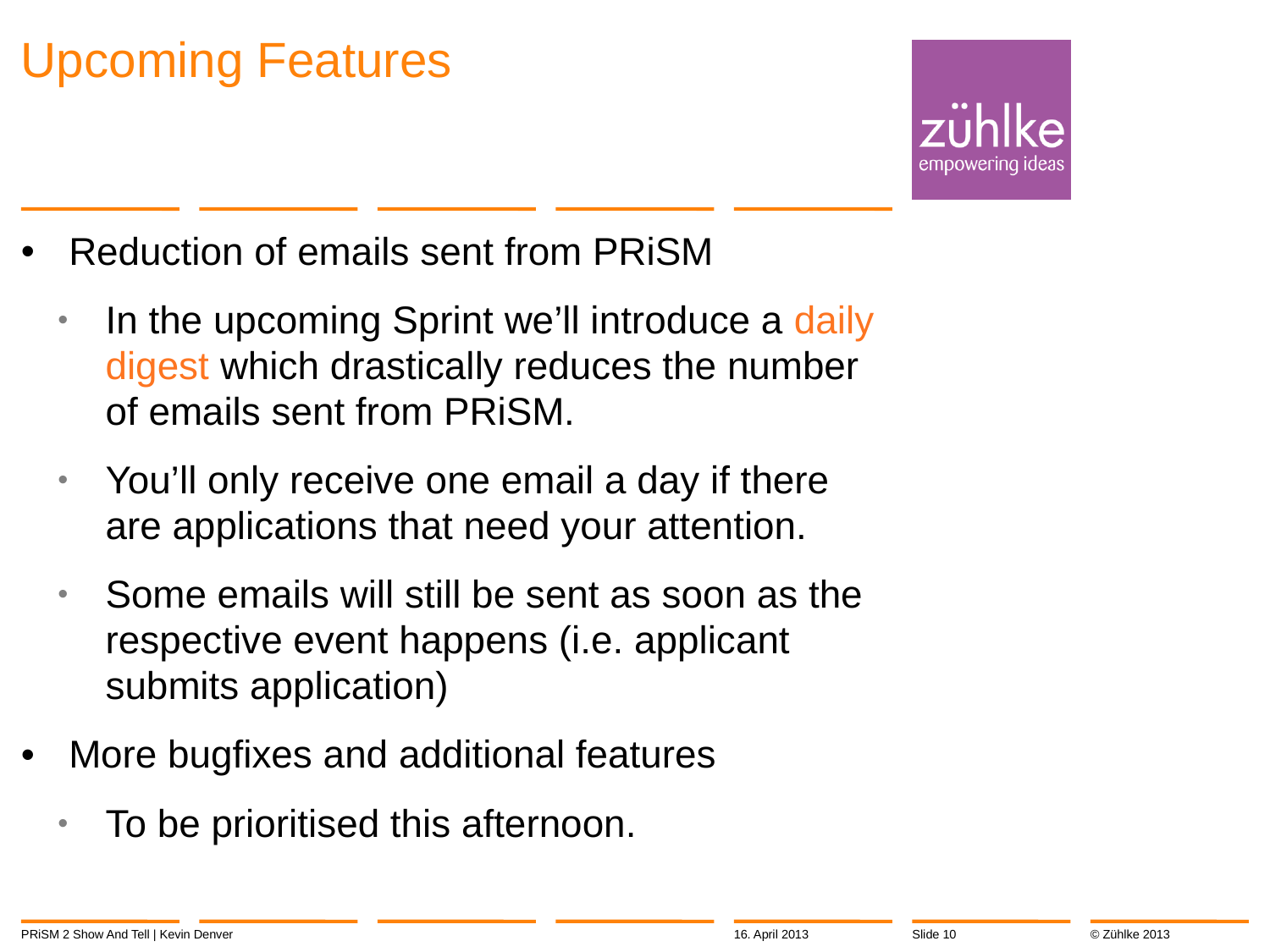

# Upcoming Features
Reduction of emails sent from PRiSM
In the upcoming Sprint we’ll introduce a daily digest which drastically reduces the number of emails sent from PRiSM.
You’ll only receive one email a day if there are applications that need your attention.
Some emails will still be sent as soon as the respective event happens (i.e. applicant submits application)
More bugfixes and additional features
To be prioritised this afternoon.
PRiSM 2 Show And Tell | Kevin Denver
16. April 2013
Slide 10